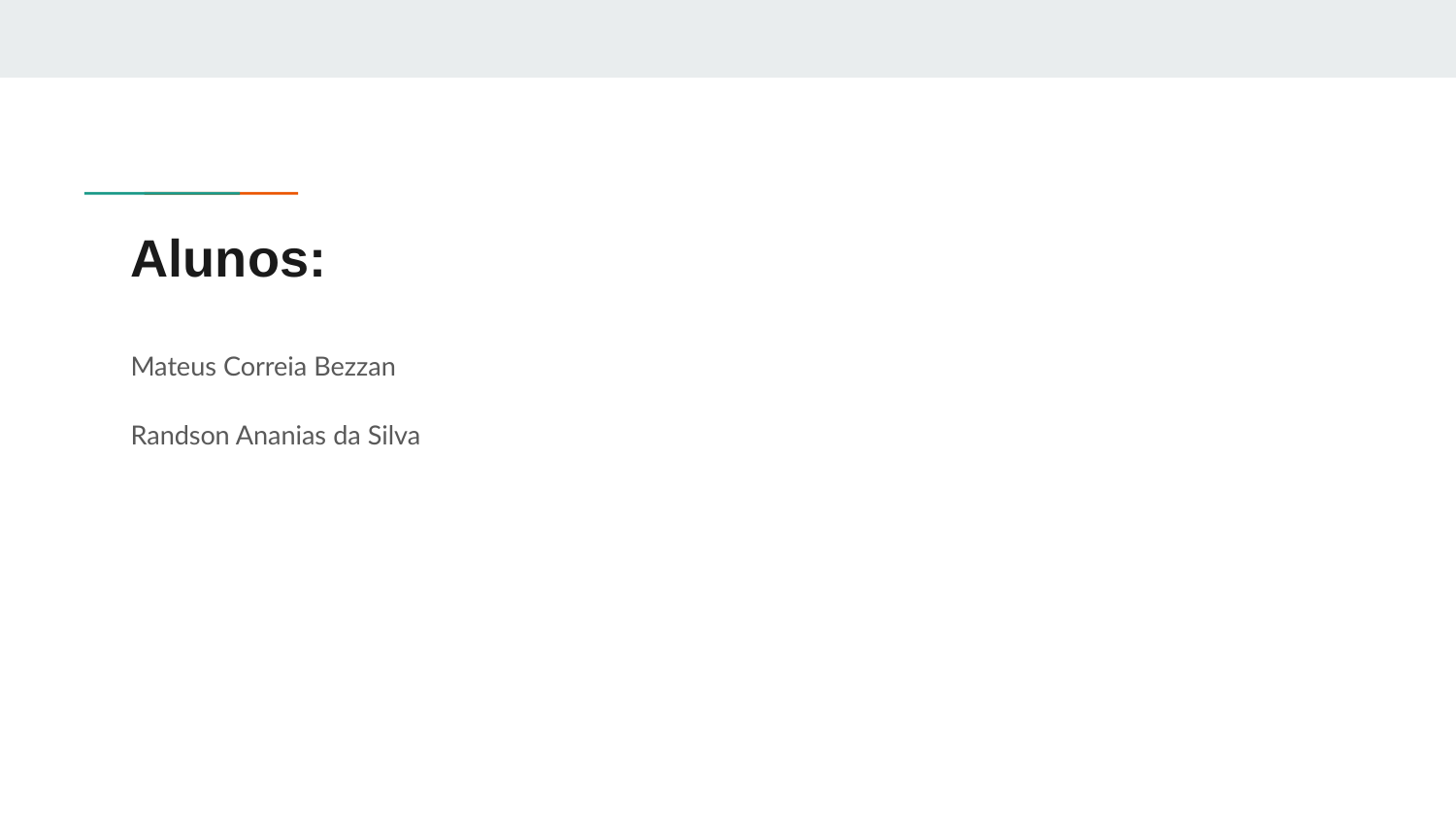

# Alunos:

Mateus Correia Bezzan
Randson Ananias da Silva